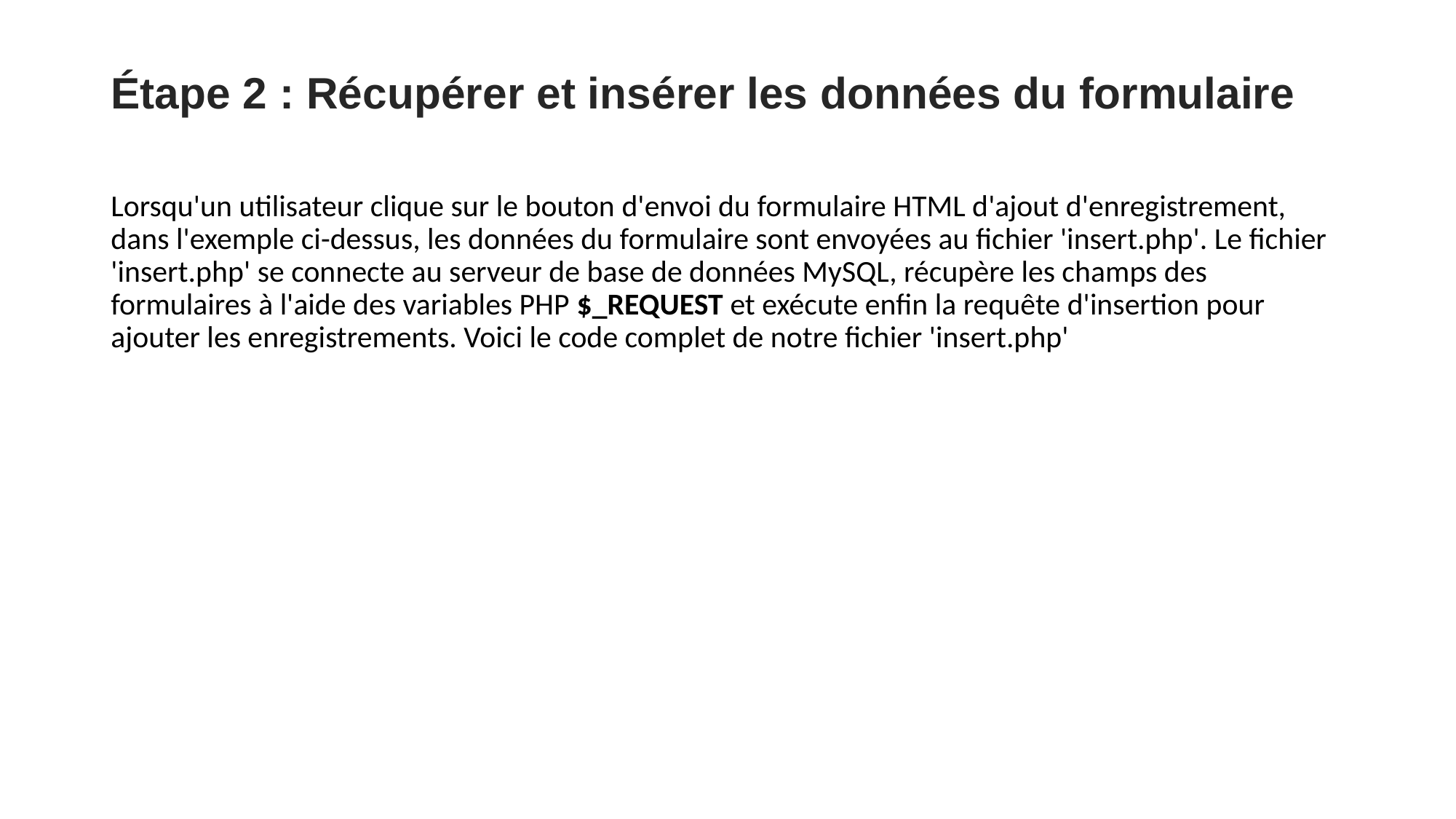

# Étape 2 : Récupérer et insérer les données du formulaire
Lorsqu'un utilisateur clique sur le bouton d'envoi du formulaire HTML d'ajout d'enregistrement, dans l'exemple ci-dessus, les données du formulaire sont envoyées au fichier 'insert.php'. Le fichier 'insert.php' se connecte au serveur de base de données MySQL, récupère les champs des formulaires à l'aide des variables PHP $_REQUEST et exécute enfin la requête d'insertion pour ajouter les enregistrements. Voici le code complet de notre fichier 'insert.php'